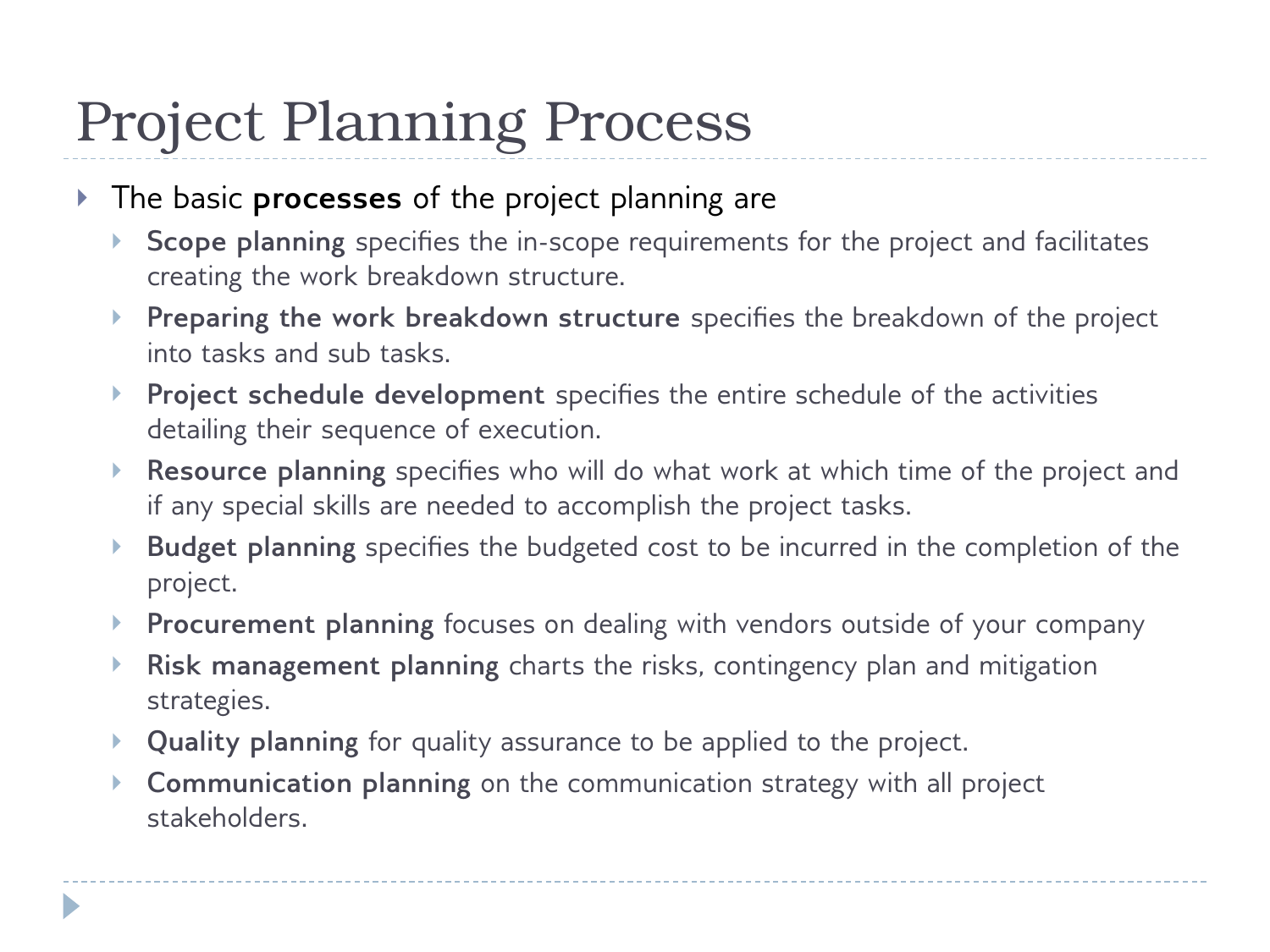

# Project Planning Process
The basic processes of the project planning are
Scope planning specifies the in-scope requirements for the project and facilitates creating the work breakdown structure.
Preparing the work breakdown structure specifies the breakdown of the project into tasks and sub tasks.
Project schedule development specifies the entire schedule of the activities detailing their sequence of execution.
Resource planning specifies who will do what work at which time of the project and if any special skills are needed to accomplish the project tasks.
Budget planning specifies the budgeted cost to be incurred in the completion of the project.
Procurement planning focuses on dealing with vendors outside of your company
Risk management planning charts the risks, contingency plan and mitigation strategies.
Quality planning for quality assurance to be applied to the project.
Communication planning on the communication strategy with all project stakeholders.